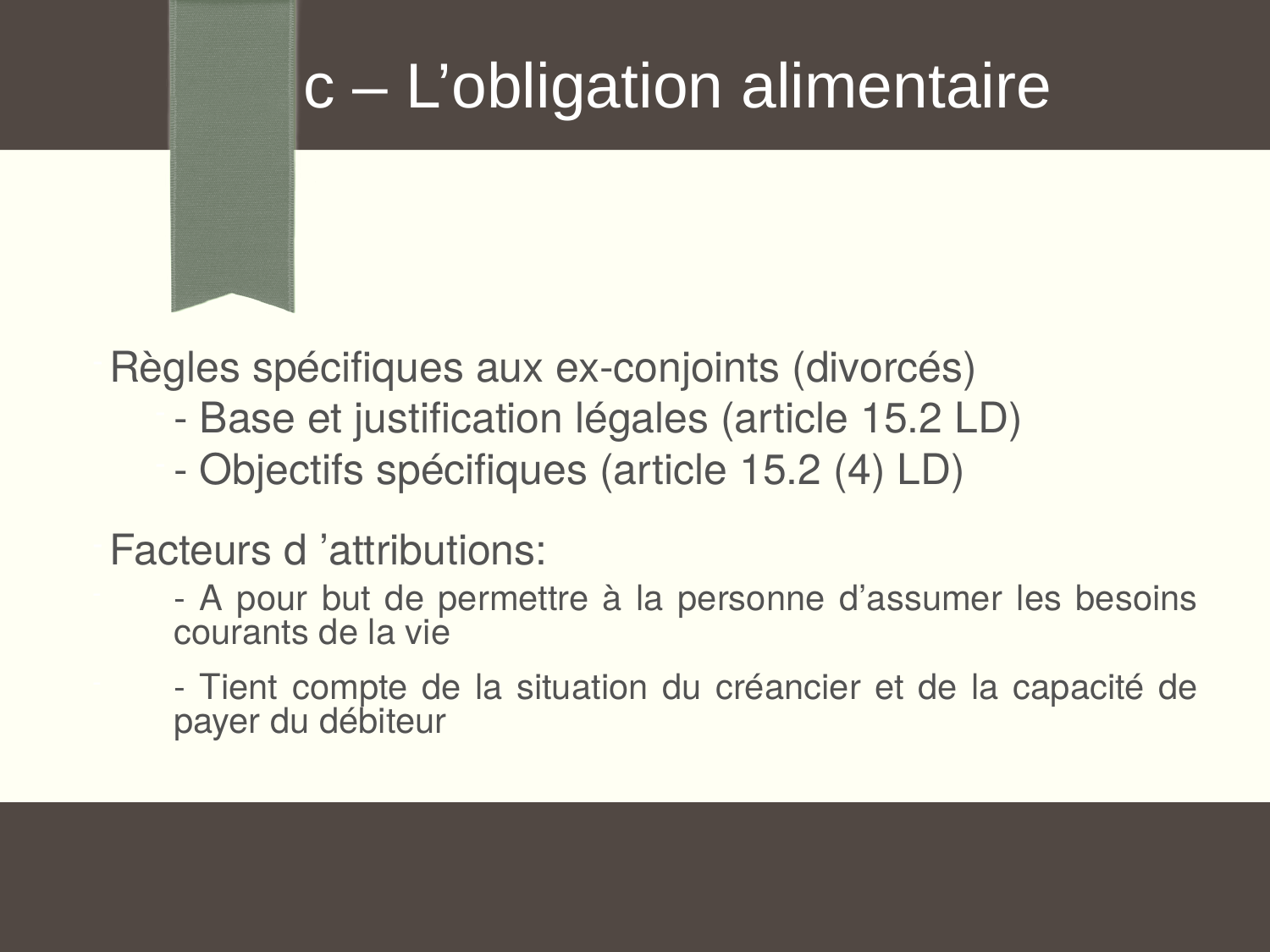

c – L’obligation alimentaire

Règles spécifiques aux ex-conjoints (divorcés)
- Base et justification légales (article 15.2 LD)
- Objectifs spécifiques (article 15.2 (4) LD)

Facteurs d ’attributions:
- A pour but de permettre à la personne d’assumer les besoins courants de la vie
- Tient compte de la situation du créancier et de la capacité de payer du débiteur